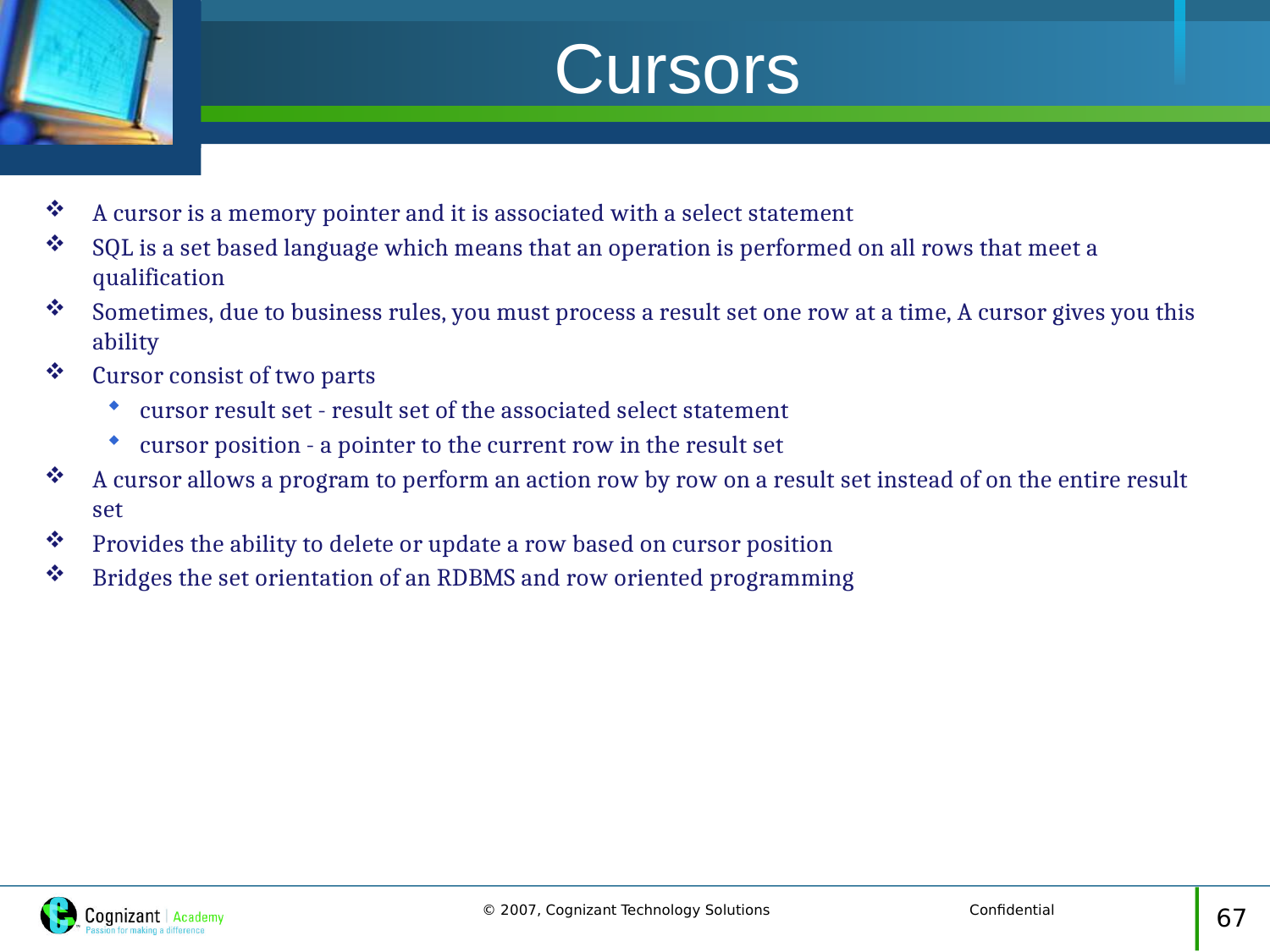

# Cursors
A cursor is a memory pointer and it is associated with a select statement
SQL is a set based language which means that an operation is performed on all rows that meet a qualification
Sometimes, due to business rules, you must process a result set one row at a time, A cursor gives you this ability
Cursor consist of two parts
cursor result set - result set of the associated select statement
cursor position - a pointer to the current row in the result set
A cursor allows a program to perform an action row by row on a result set instead of on the entire result set
Provides the ability to delete or update a row based on cursor position
Bridges the set orientation of an RDBMS and row oriented programming

67